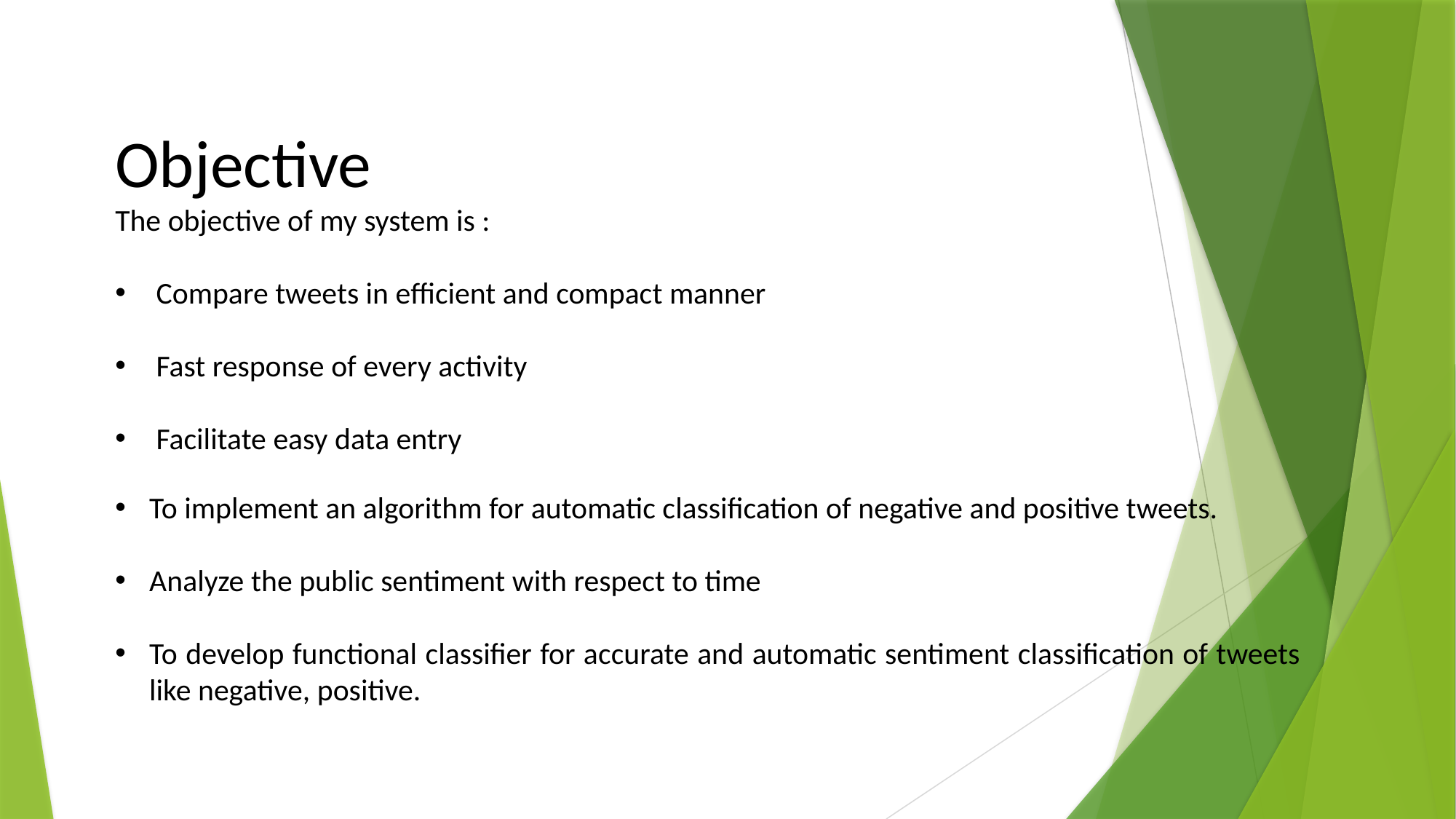

Objective
The objective of my system is :

Compare tweets in efficient and compact manner

Fast response of every activity

Facilitate easy data entry

To implement an algorithm for automatic classification of negative and positive tweets.

Analyze the public sentiment with respect to time

To develop functional classifier for accurate and automatic sentiment classification of tweets like negative, positive.